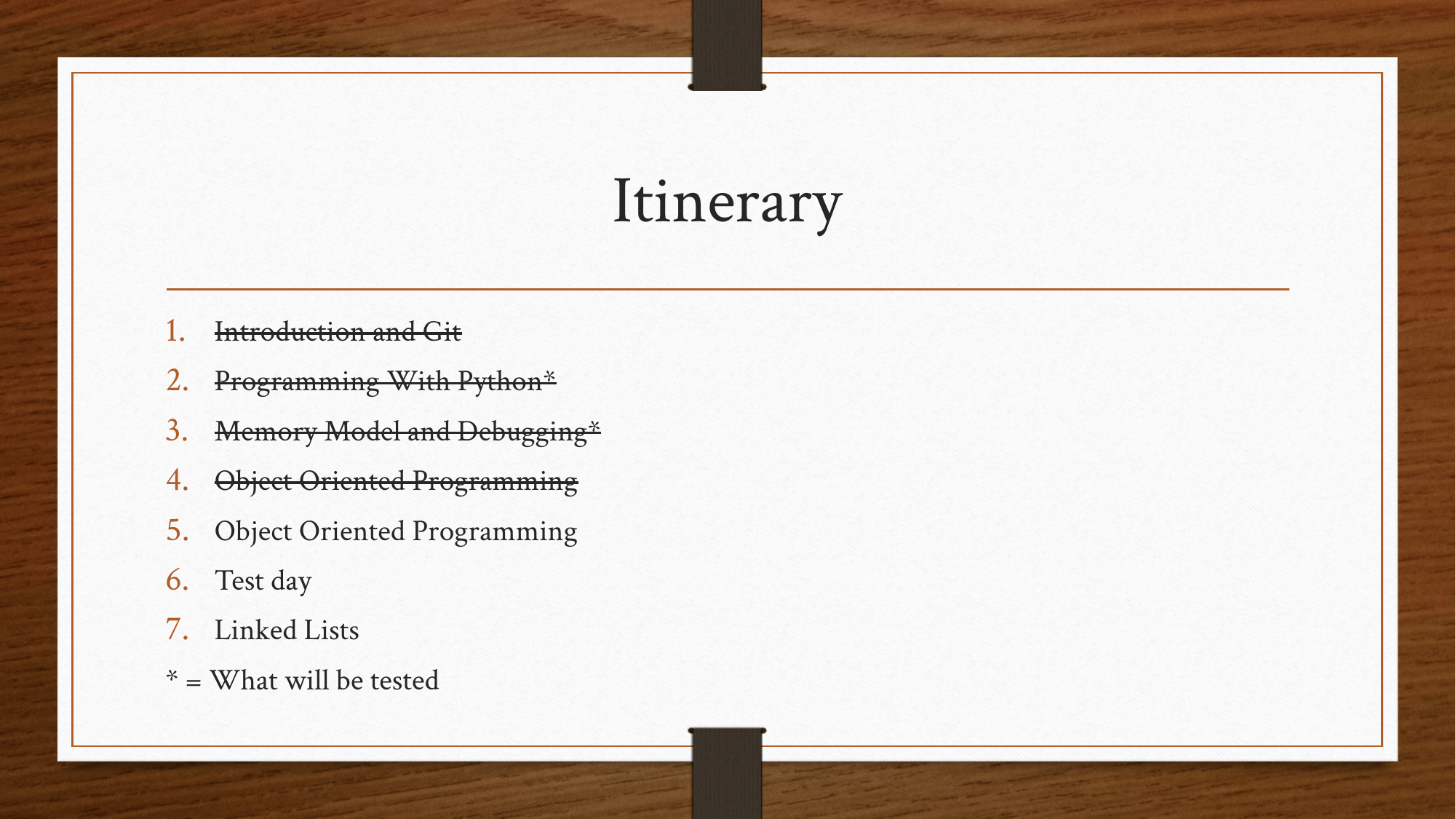

# Itinerary
Introduction and Git
Programming With Python*
Memory Model and Debugging*
Object Oriented Programming
Object Oriented Programming
Test day
Linked Lists
* = What will be tested